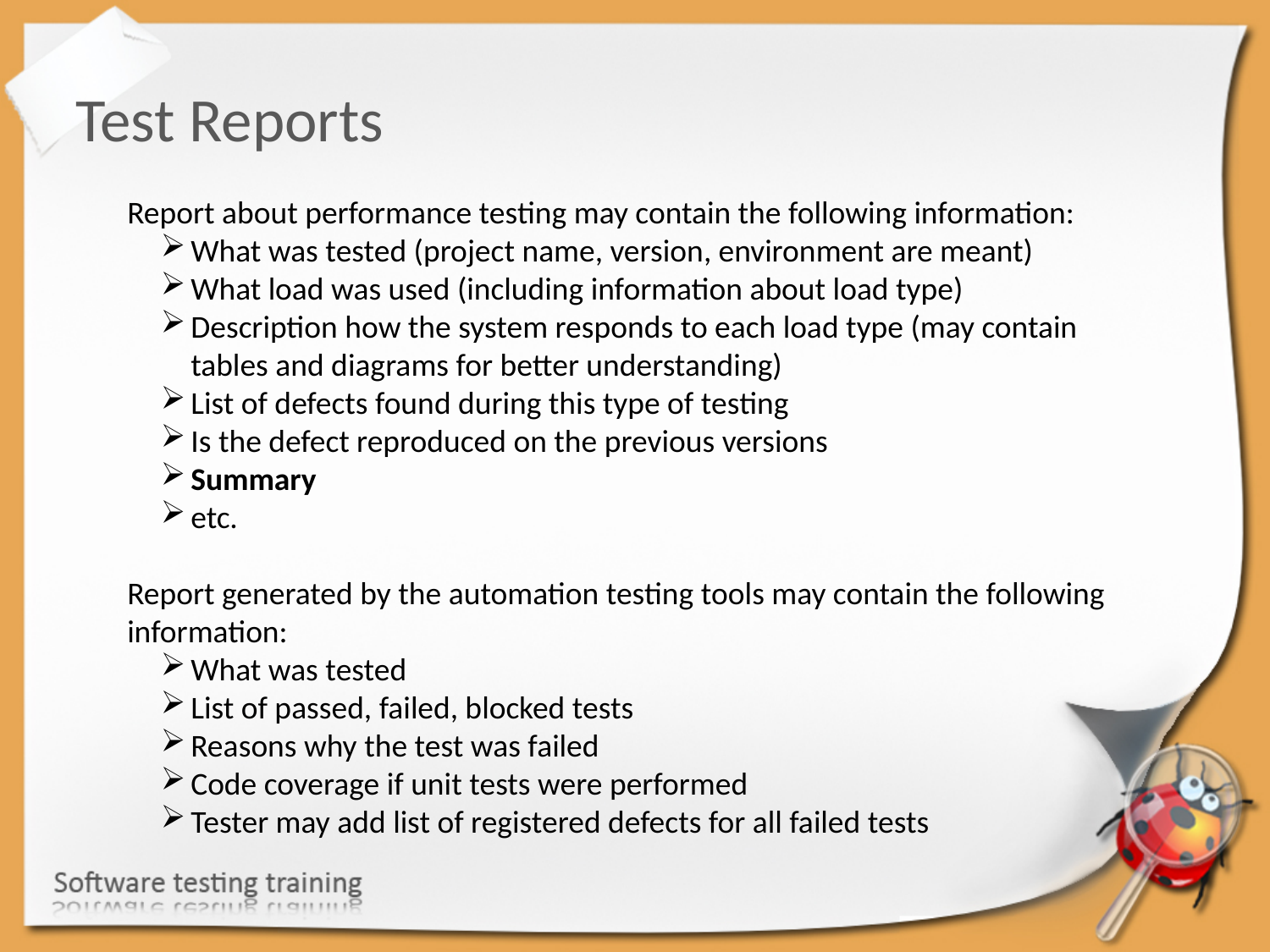

Test Reports
Report about performance testing may contain the following information:
What was tested (project name, version, environment are meant)
What load was used (including information about load type)
Description how the system responds to each load type (may contain tables and diagrams for better understanding)
List of defects found during this type of testing
Is the defect reproduced on the previous versions
Summary
etc.

Report generated by the automation testing tools may contain the following information:
What was tested
List of passed, failed, blocked tests
Reasons why the test was failed
Code coverage if unit tests were performed
Tester may add list of registered defects for all failed tests